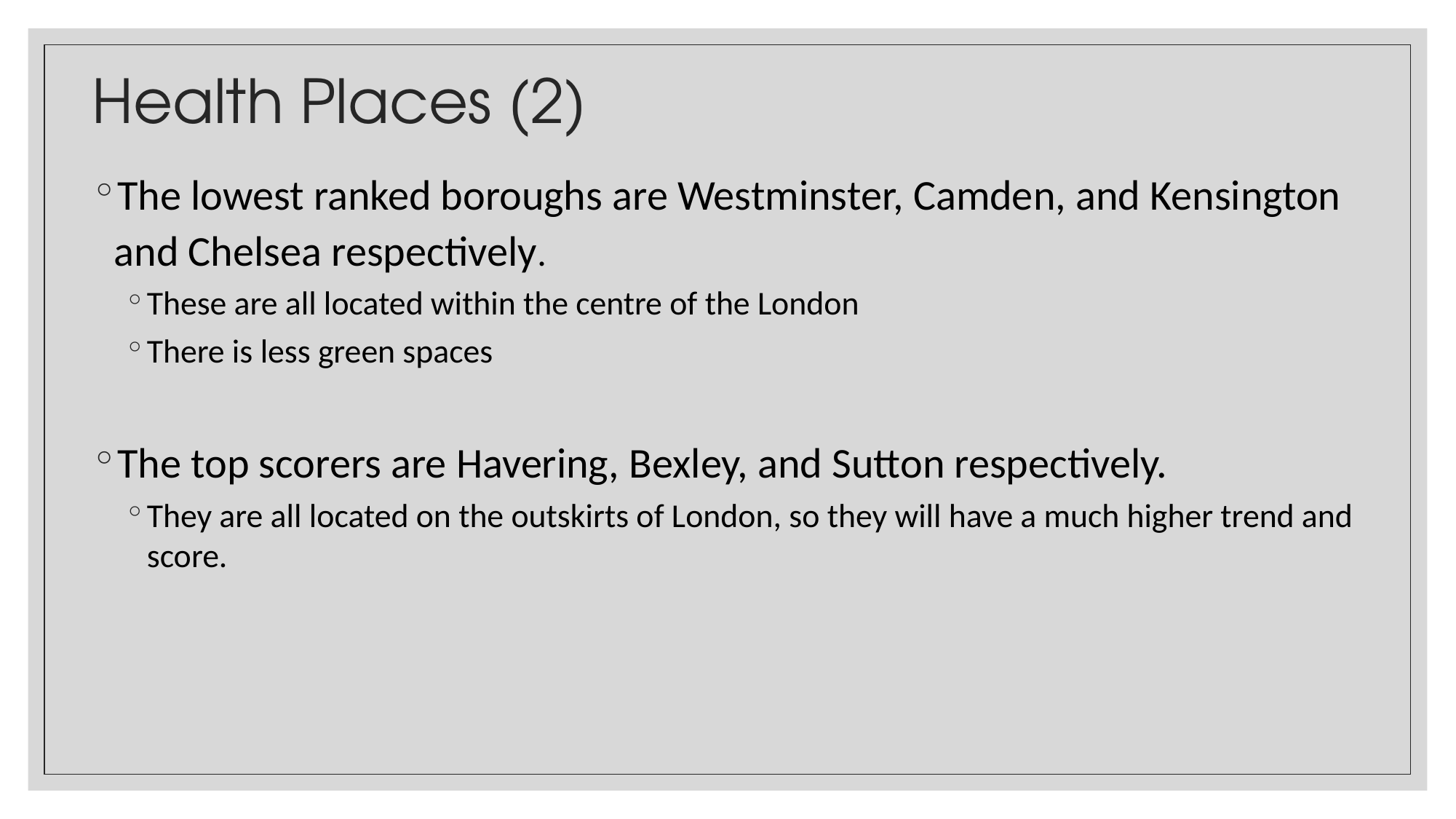

# Health Places (2)
The lowest ranked boroughs are Westminster, Camden, and Kensington and Chelsea respectively.
These are all located within the centre of the London
There is less green spaces

The top scorers are Havering, Bexley, and Sutton respectively.
They are all located on the outskirts of London, so they will have a much higher trend and score.